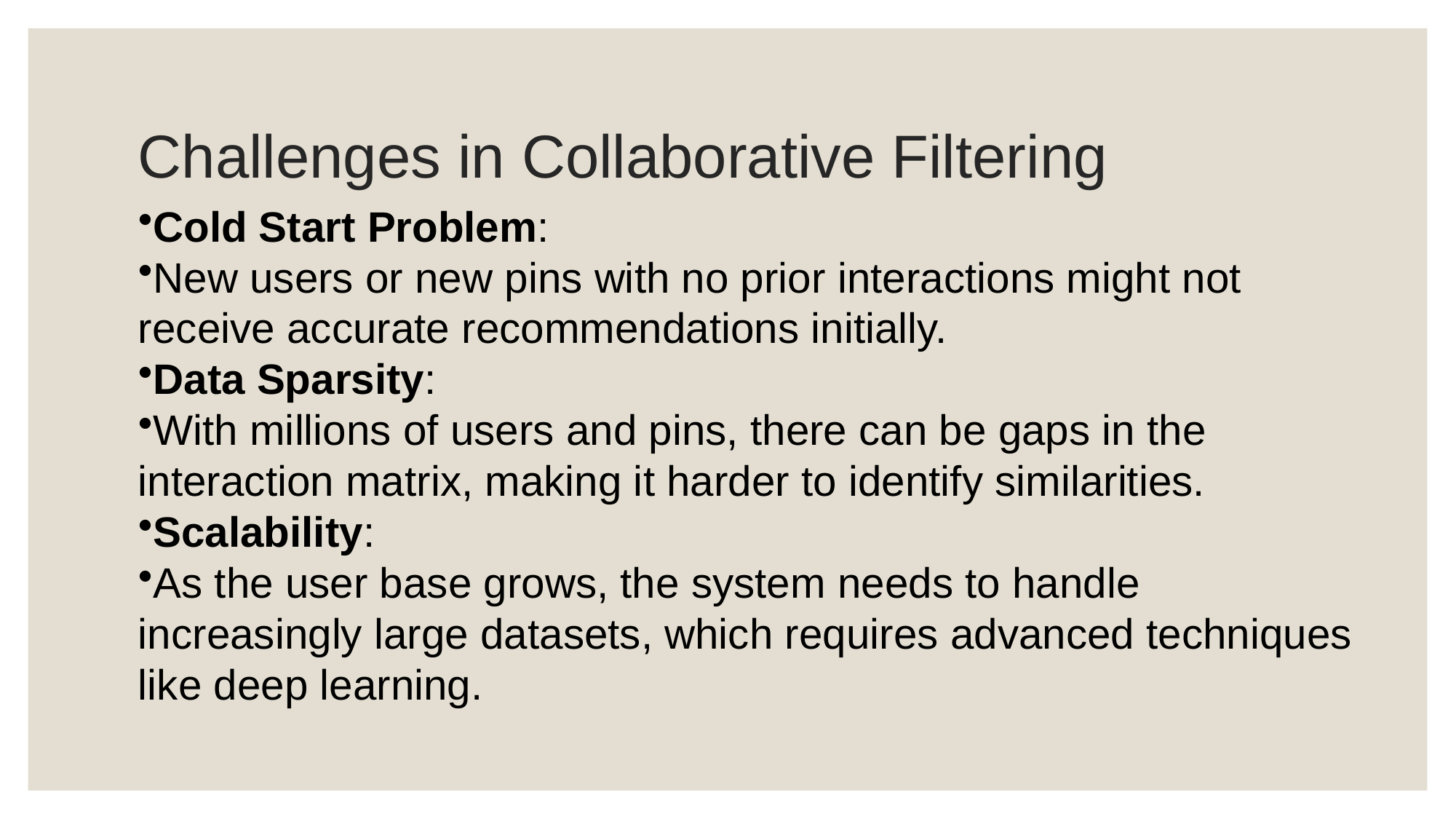

# Challenges in Collaborative Filtering
Cold Start Problem:
New users or new pins with no prior interactions might not receive accurate recommendations initially.
Data Sparsity:
With millions of users and pins, there can be gaps in the interaction matrix, making it harder to identify similarities.
Scalability:
As the user base grows, the system needs to handle increasingly large datasets, which requires advanced techniques like deep learning.